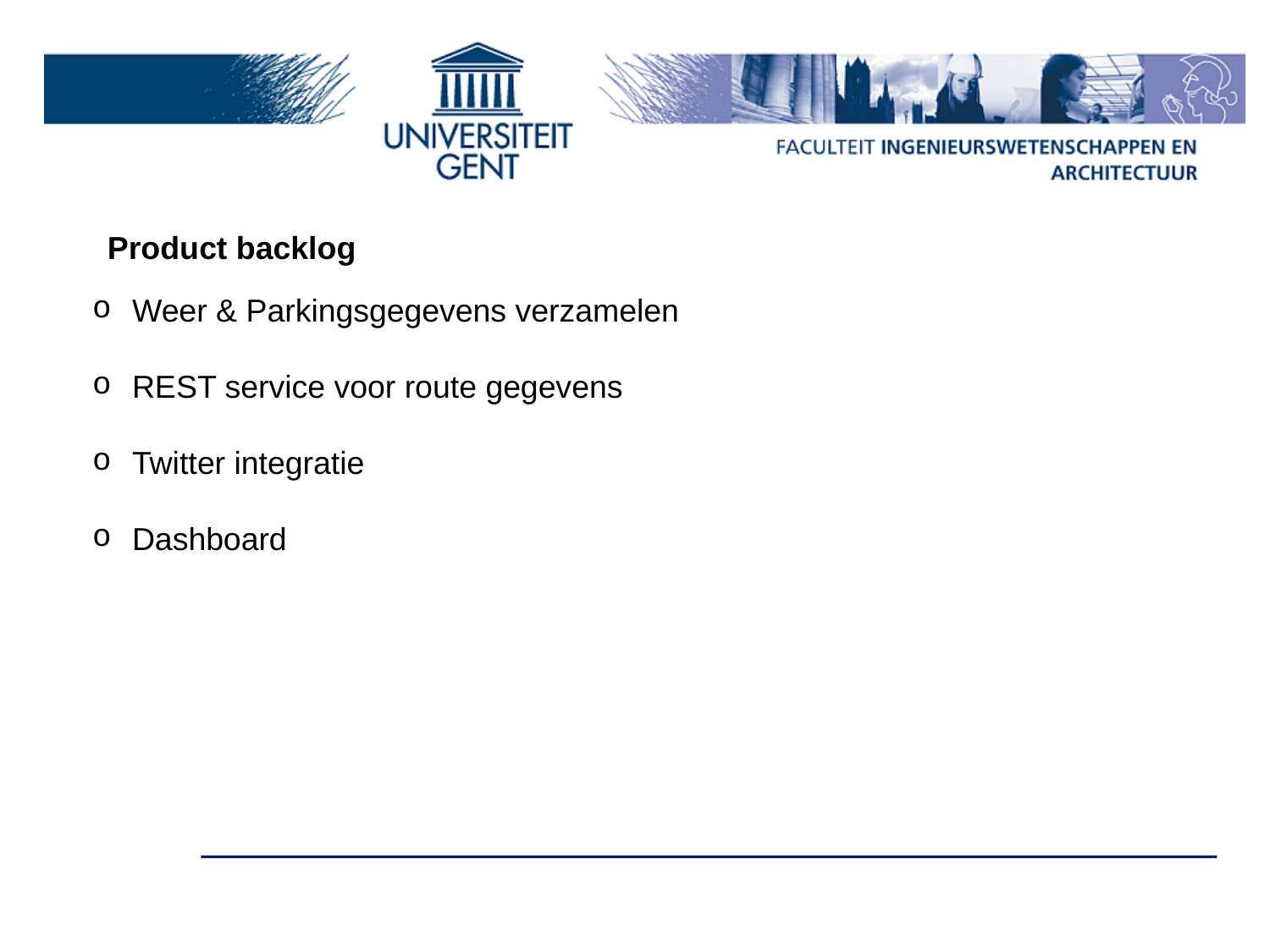

Product backlog
Weer & Parkingsgegevens verzamelen

REST service voor route gegevens

Twitter integratie

Dashboard